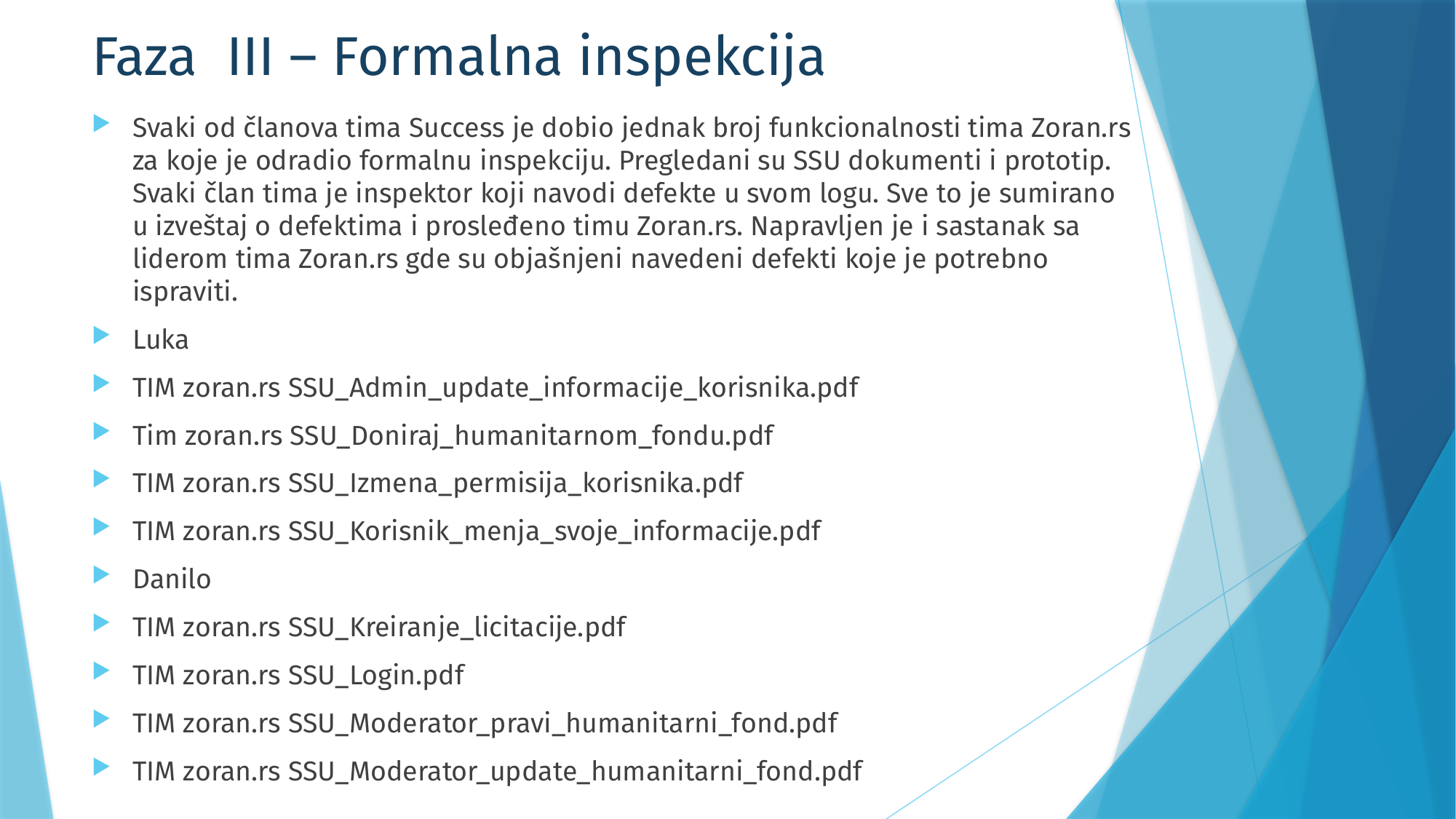

# Faza  III – Formalna inspekcija
Svaki od članova tima Success je dobio jednak broj funkcionalnosti tima Zoran.rs za koje je odradio formalnu inspekciju. Pregledani su SSU dokumenti i prototip. Svaki član tima je inspektor koji navodi defekte u svom logu. Sve to je sumirano u izveštaj o defektima i prosleđeno timu Zoran.rs. Napravljen je i sastanak sa liderom tima Zoran.rs gde su objašnjeni navedeni defekti koje je potrebno ispraviti.
Luka
TIM zoran.rs SSU_Admin_update_informacije_korisnika.pdf
Tim zoran.rs SSU_Doniraj_humanitarnom_fondu.pdf
TIM zoran.rs SSU_Izmena_permisija_korisnika.pdf
TIM zoran.rs SSU_Korisnik_menja_svoje_informacije.pdf
Danilo
TIM zoran.rs SSU_Kreiranje_licitacije.pdf
TIM zoran.rs SSU_Login.pdf
TIM zoran.rs SSU_Moderator_pravi_humanitarni_fond.pdf
TIM zoran.rs SSU_Moderator_update_humanitarni_fond.pdf